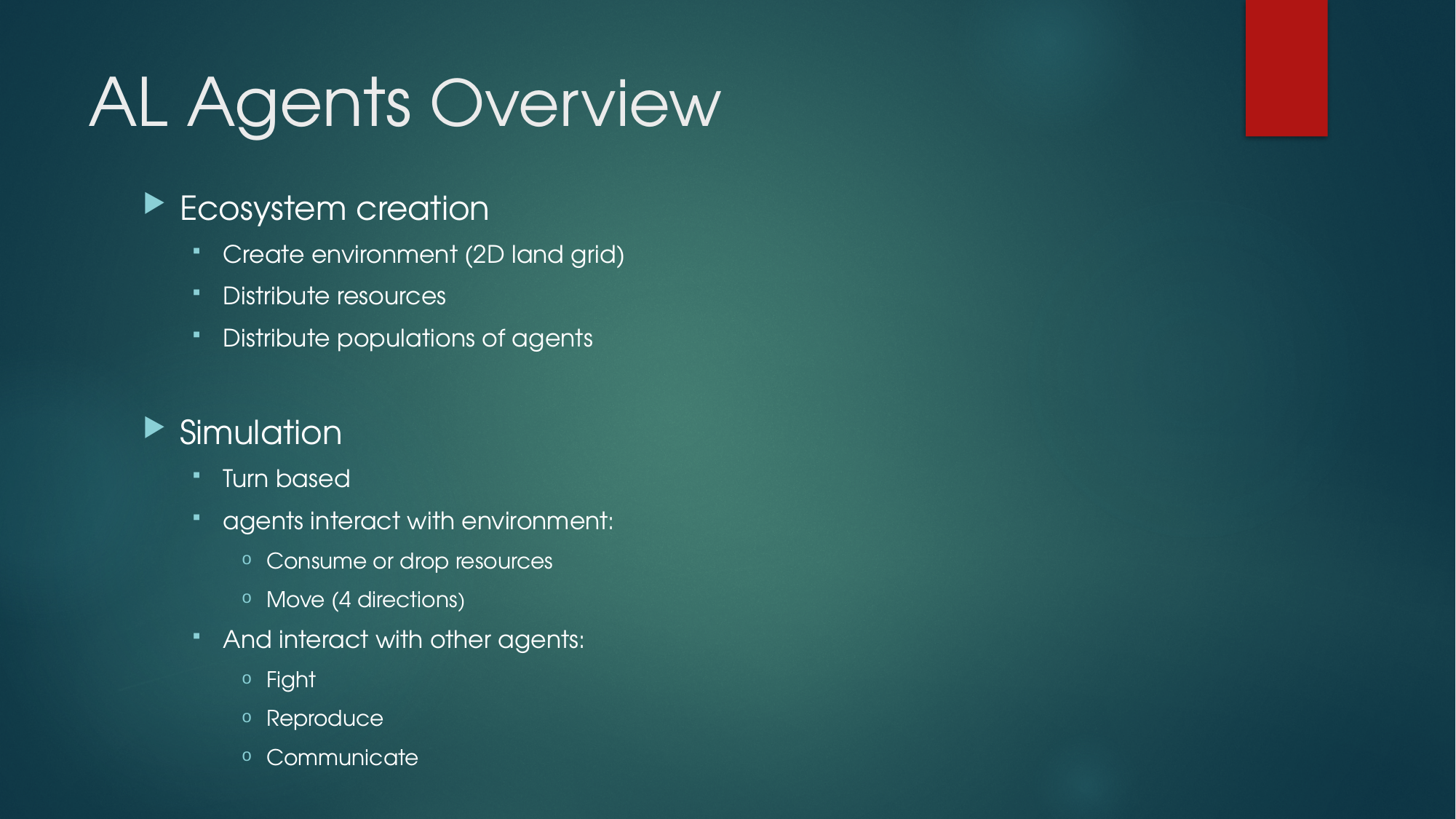

# AL Agents Overview
Ecosystem creation
Create environment (2D land grid)
Distribute resources
Distribute populations of agents

Simulation
Turn based
agents interact with environment:
Consume or drop resources
Move (4 directions)
And interact with other agents:
Fight
Reproduce
Communicate